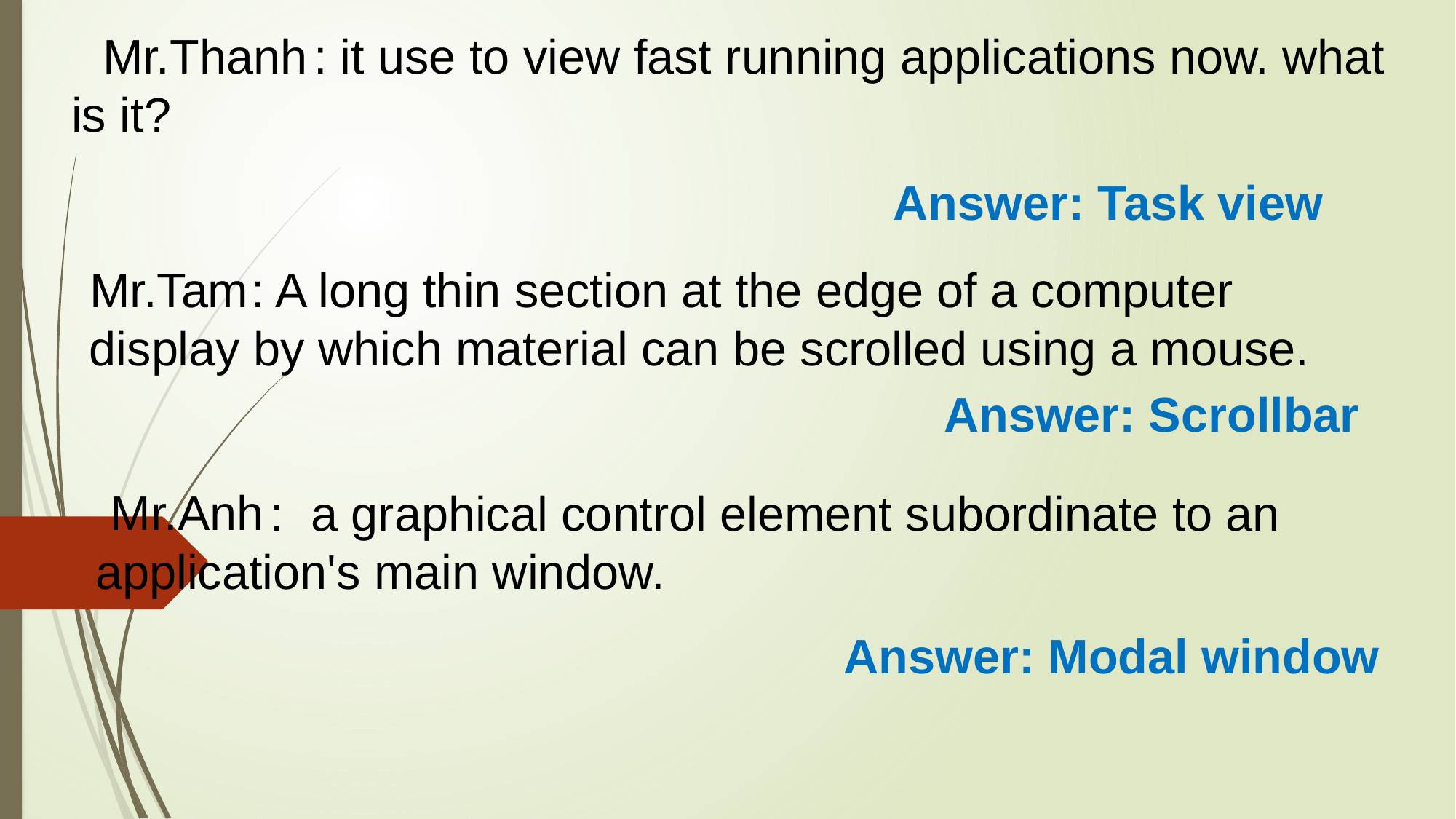

: it use to view fast running applications now. what is it?
Mr.Thanh
Answer: Task view
Mr.Tam
            : A long thin section at the edge of a computer display by which material can be scrolled using a mouse.

Answer: Scrollbar

Mr.Anh
             :  a graphical control element subordinate to an application's main window.

Answer: Modal window